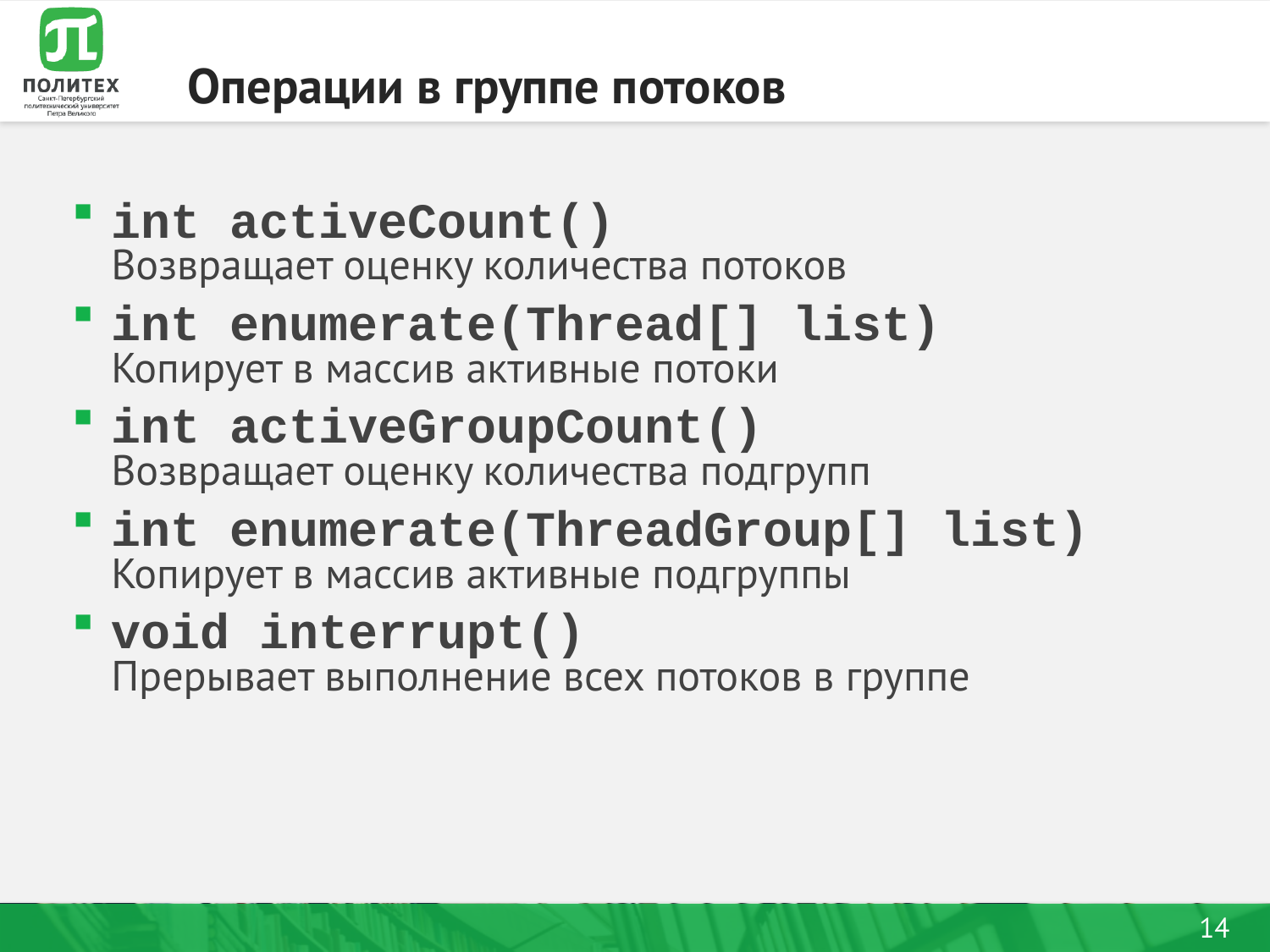

# Операции в группе потоков
int activeCount()
Возвращает оценку количества потоков
int enumerate(Thread[] list)
Копирует в массив активные потоки
int activeGroupCount()
Возвращает оценку количества подгрупп
int enumerate(ThreadGroup[] list)
Копирует в массив активные подгруппы
void interrupt()
Прерывает выполнение всех потоков в группе